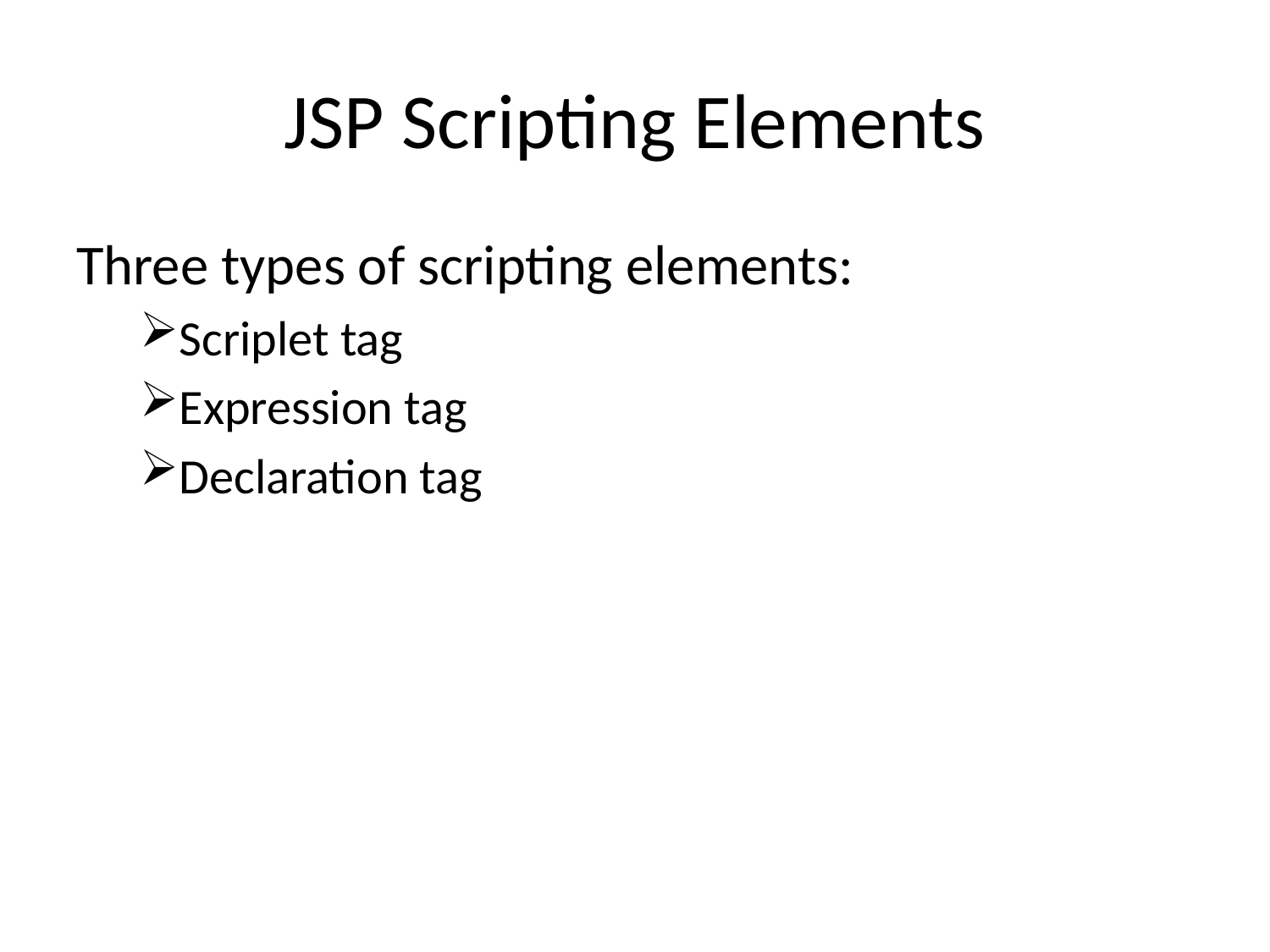

# JSP Scripting Elements
Three types of scripting elements:
Scriplet tag
Expression tag
Declaration tag